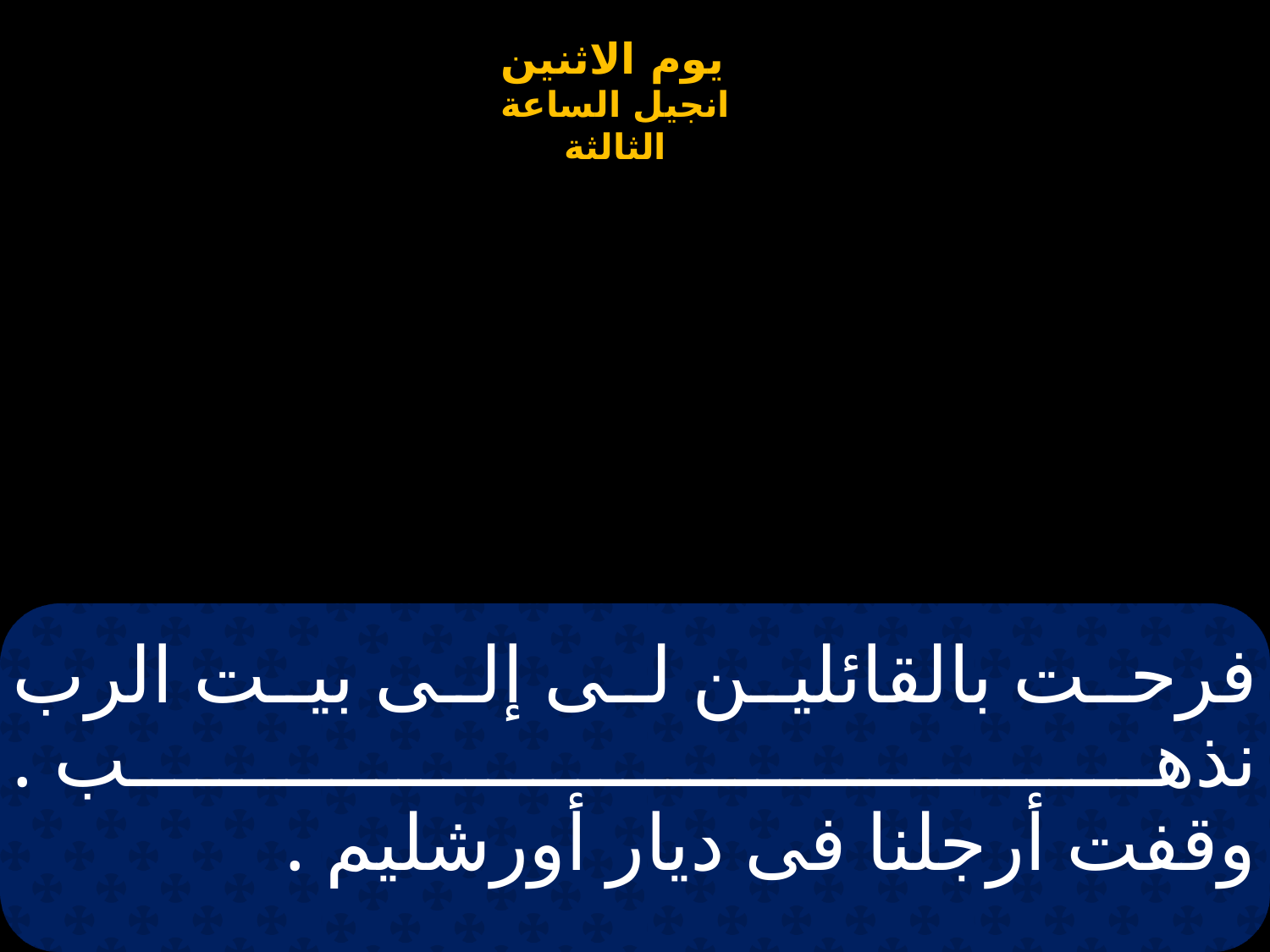

# فرحت بالقائلين لى إلى بيت الرب نذهب . وقفت أرجلنا فى ديار أورشليم .